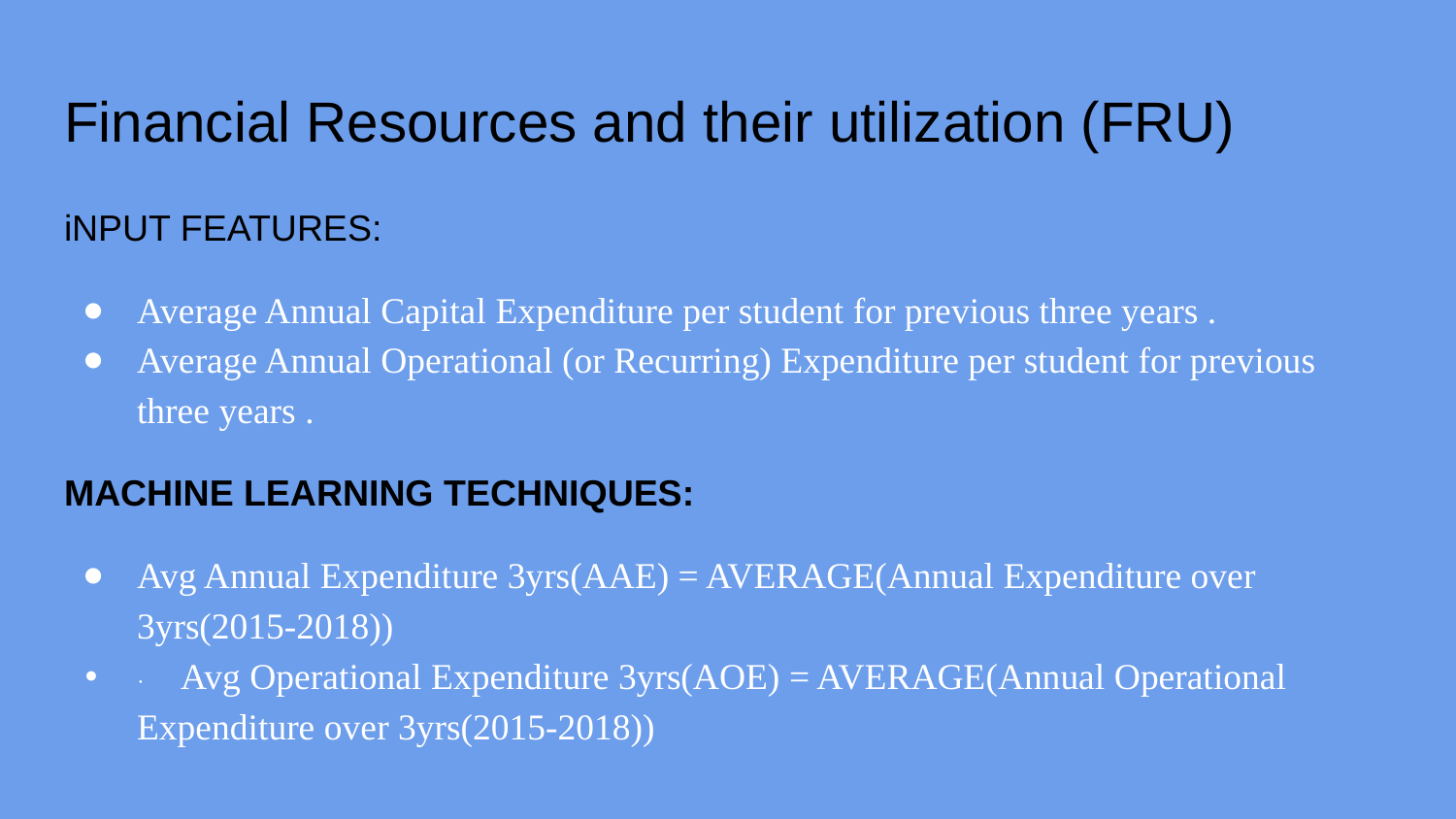

# Financial Resources and their utilization (FRU)
iNPUT FEATURES:
Average Annual Capital Expenditure per student for previous three years .
Average Annual Operational (or Recurring) Expenditure per student for previous three years .
MACHINE LEARNING TECHNIQUES:
Avg Annual Expenditure 3yrs(AAE) = AVERAGE(Annual Expenditure over 3yrs(2015-2018))
·         Avg Operational Expenditure 3yrs(AOE) = AVERAGE(Annual Operational Expenditure over 3yrs(2015-2018))